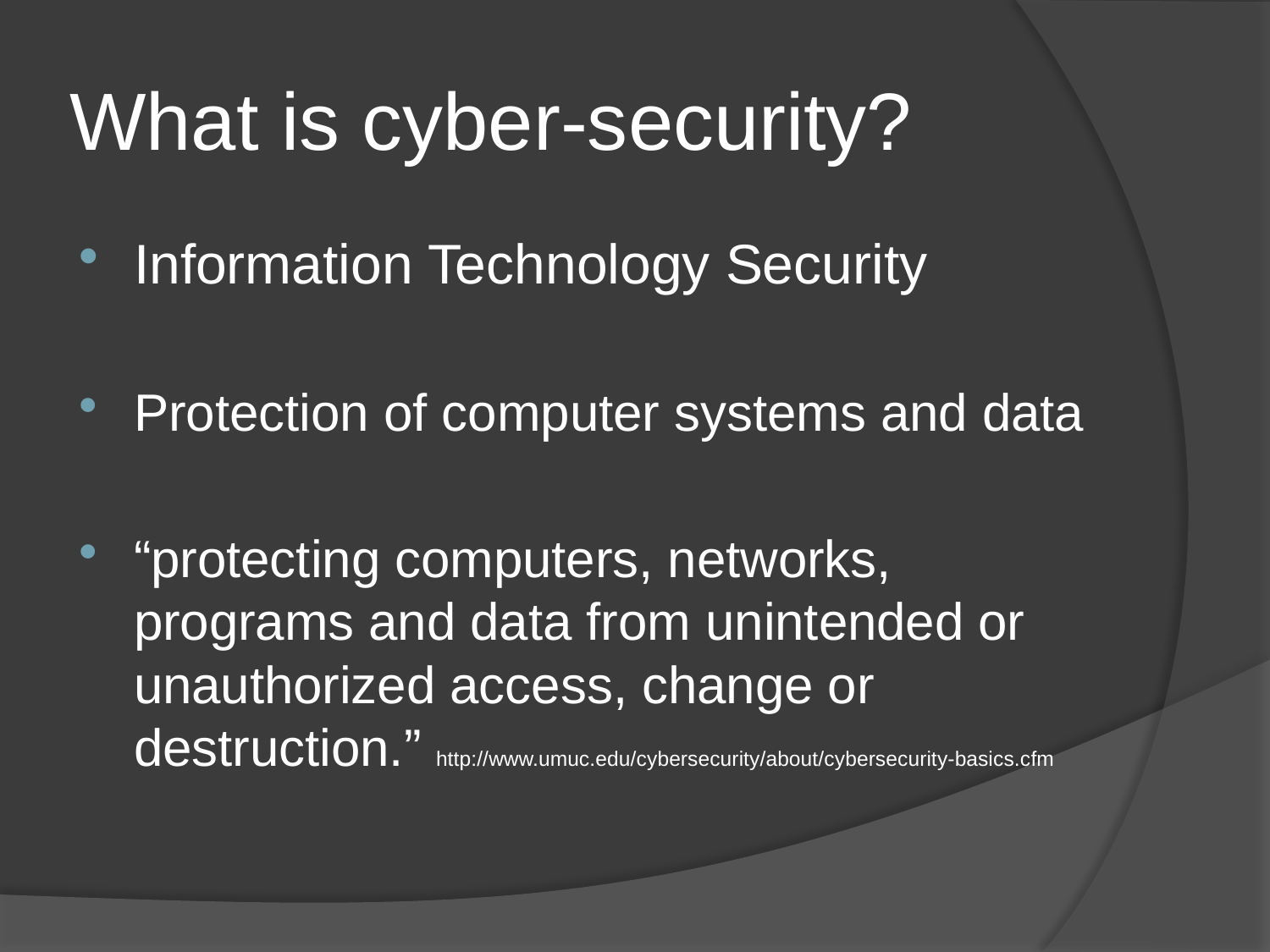

# What is cyber-security?
Information Technology Security

Protection of computer systems and data

“protecting computers, networks, programs and data from unintended or unauthorized access, change or destruction.” http://www.umuc.edu/cybersecurity/about/cybersecurity-basics.cfm